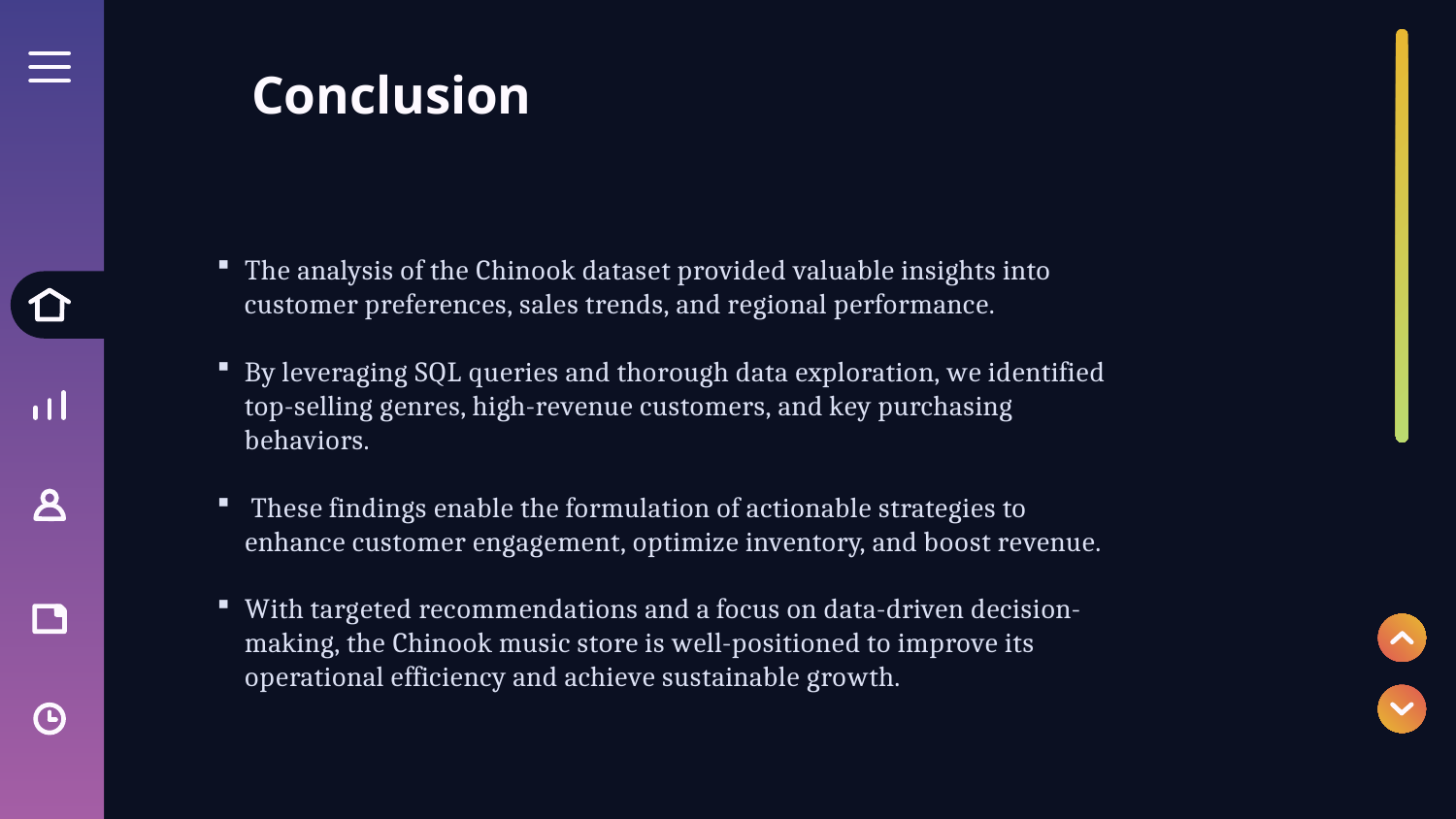

# Conclusion
The analysis of the Chinook dataset provided valuable insights into customer preferences, sales trends, and regional performance.

By leveraging SQL queries and thorough data exploration, we identified top-selling genres, high-revenue customers, and key purchasing behaviors.

 These findings enable the formulation of actionable strategies to enhance customer engagement, optimize inventory, and boost revenue.

With targeted recommendations and a focus on data-driven decision-making, the Chinook music store is well-positioned to improve its operational efficiency and achieve sustainable growth.